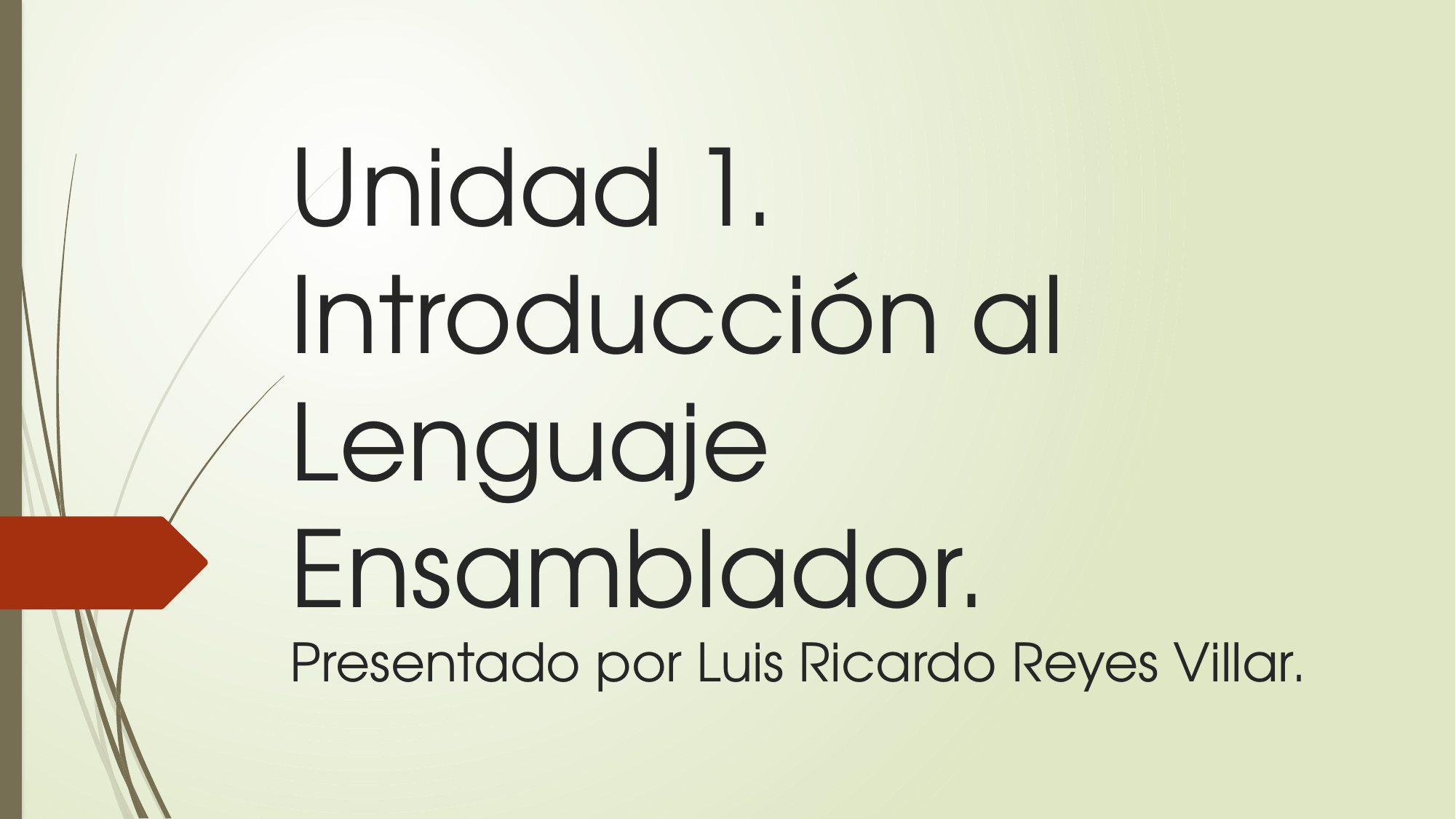

# Unidad 1. Introducción al Lenguaje Ensamblador. Presentado por Luis Ricardo Reyes Villar.